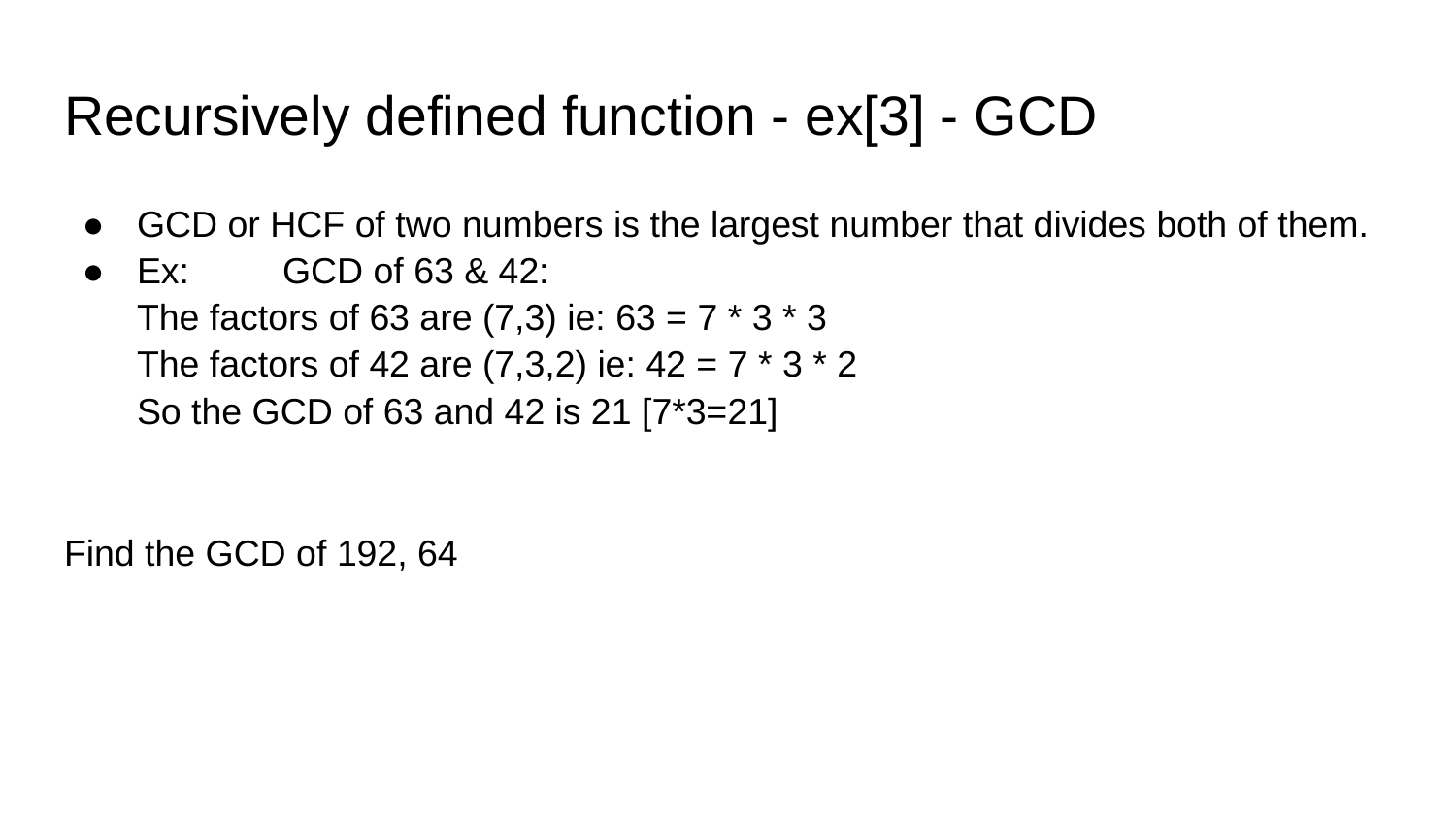

# Recursively defined function - ex[3] - GCD
GCD or HCF of two numbers is the largest number that divides both of them.
Ex:	GCD of 63 & 42:
The factors of 63 are (7,3) ie: 63 = 7 * 3 * 3
The factors of 42 are (7,3,2) ie: 42 = 7 * 3 * 2
So the GCD of 63 and 42 is 21 [7*3=21]

Find the GCD of 192, 64